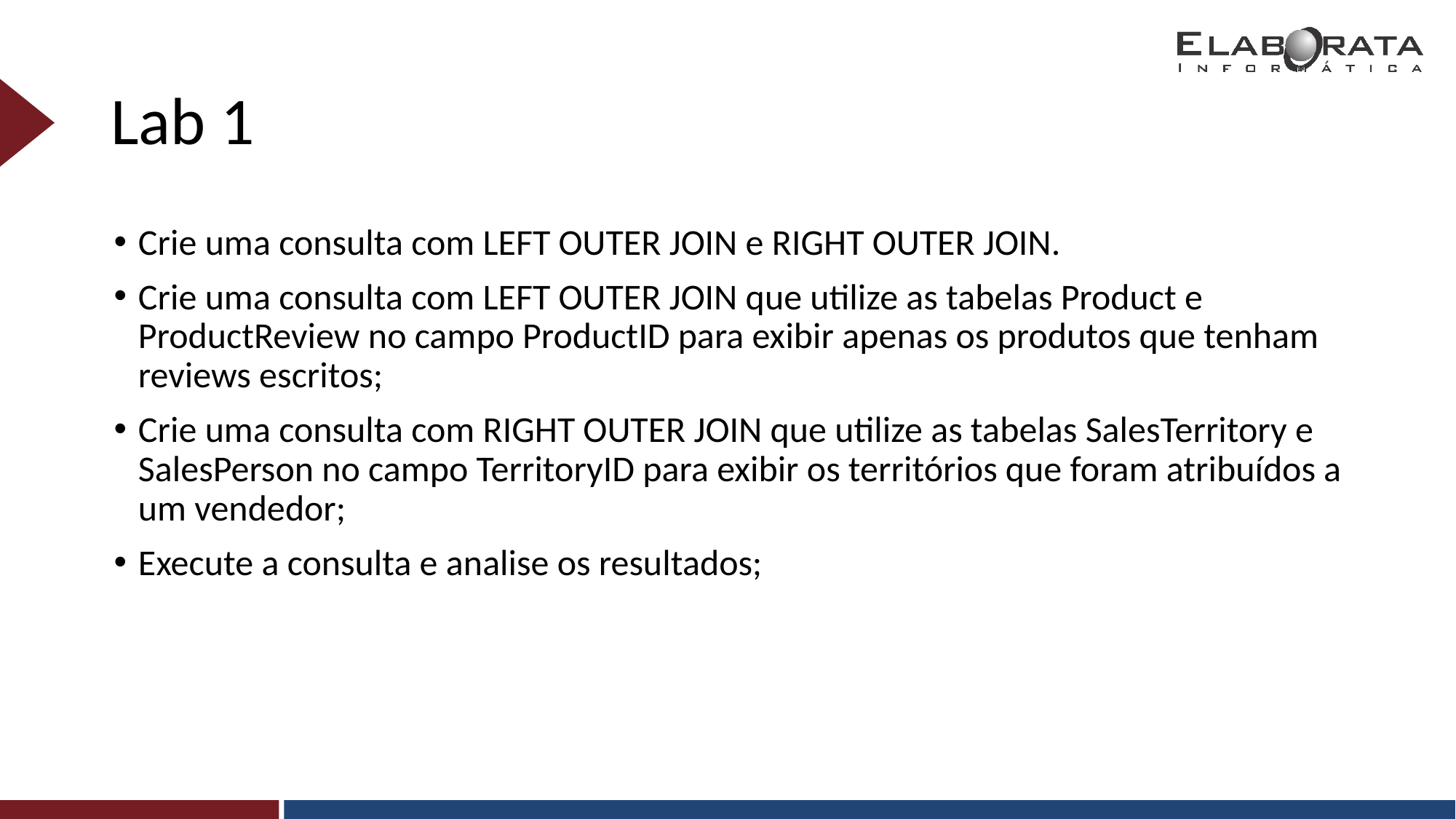

# Lab 1
Crie uma consulta com LEFT OUTER JOIN e RIGHT OUTER JOIN.
Crie uma consulta com LEFT OUTER JOIN que utilize as tabelas Product e ProductReview no campo ProductID para exibir apenas os produtos que tenham reviews escritos;
Crie uma consulta com RIGHT OUTER JOIN que utilize as tabelas SalesTerritory e SalesPerson no campo TerritoryID para exibir os territórios que foram atribuídos a um vendedor;
Execute a consulta e analise os resultados;